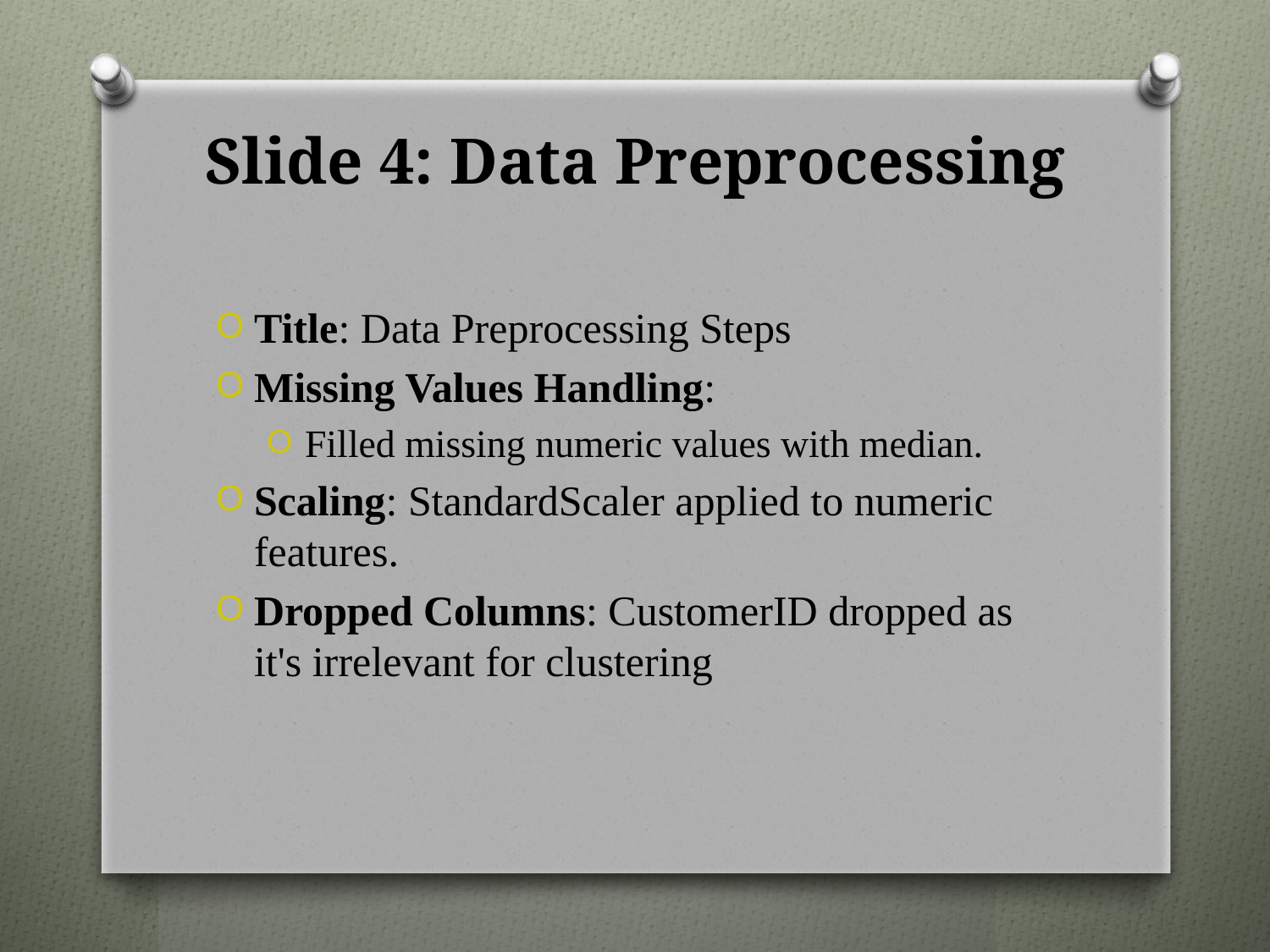

# Slide 4: Data Preprocessing
Title: Data Preprocessing Steps
Missing Values Handling:
Filled missing numeric values with median.
Scaling: StandardScaler applied to numeric features.
Dropped Columns: CustomerID dropped as it's irrelevant for clustering